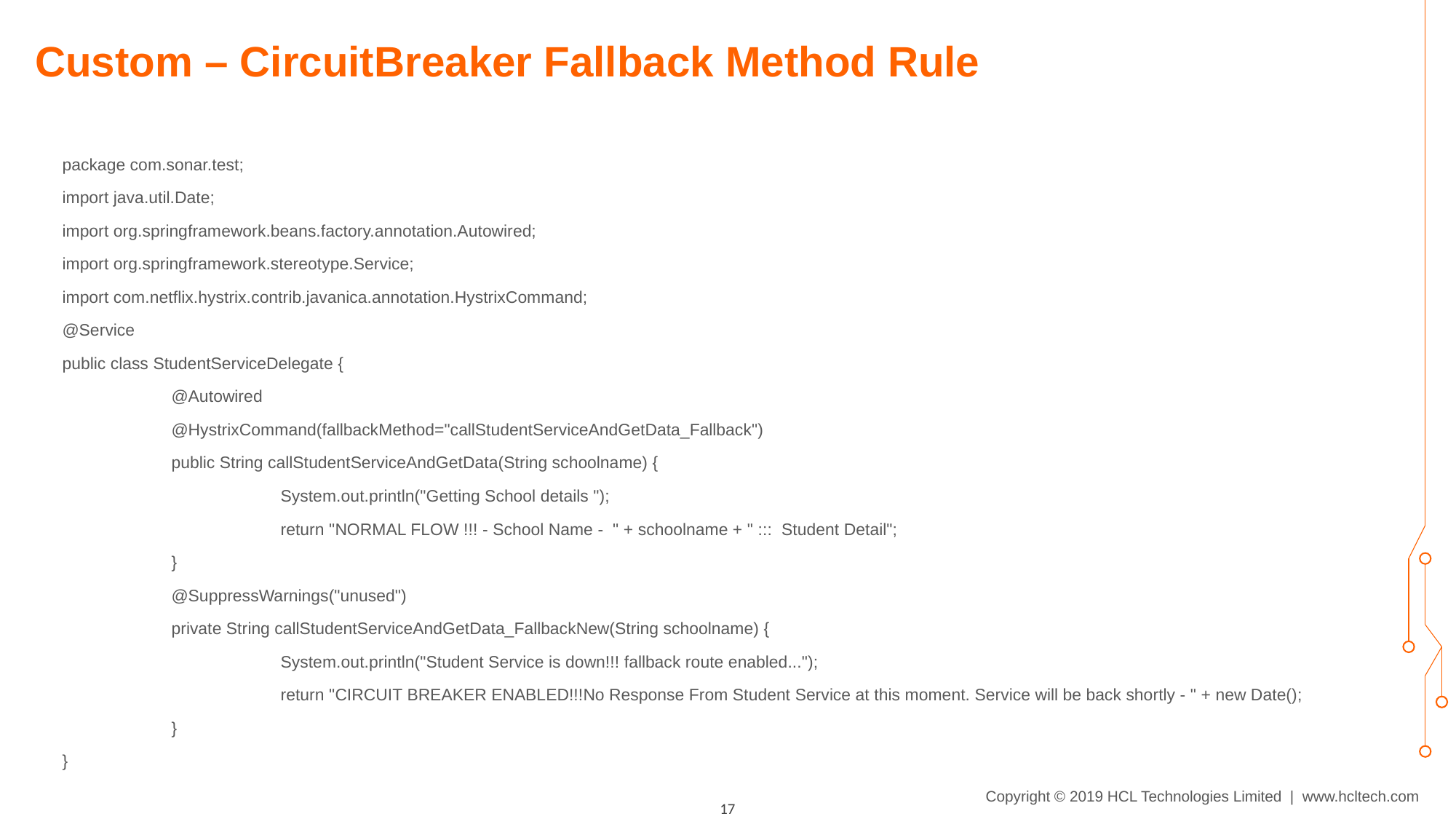

# Custom – CircuitBreaker Fallback Method Rule
package com.sonar.test;
import java.util.Date;
import org.springframework.beans.factory.annotation.Autowired;
import org.springframework.stereotype.Service;
import com.netflix.hystrix.contrib.javanica.annotation.HystrixCommand;
@Service
public class StudentServiceDelegate {
	@Autowired
	@HystrixCommand(fallbackMethod="callStudentServiceAndGetData_Fallback")
	public String callStudentServiceAndGetData(String schoolname) {
		System.out.println("Getting School details ");
		return "NORMAL FLOW !!! - School Name -  " + schoolname + " :::  Student Detail";
	}
	@SuppressWarnings("unused")
	private String callStudentServiceAndGetData_FallbackNew(String schoolname) {
		System.out.println("Student Service is down!!! fallback route enabled...");
		return "CIRCUIT BREAKER ENABLED!!!No Response From Student Service at this moment. Service will be back shortly - " + new Date();
	}
}